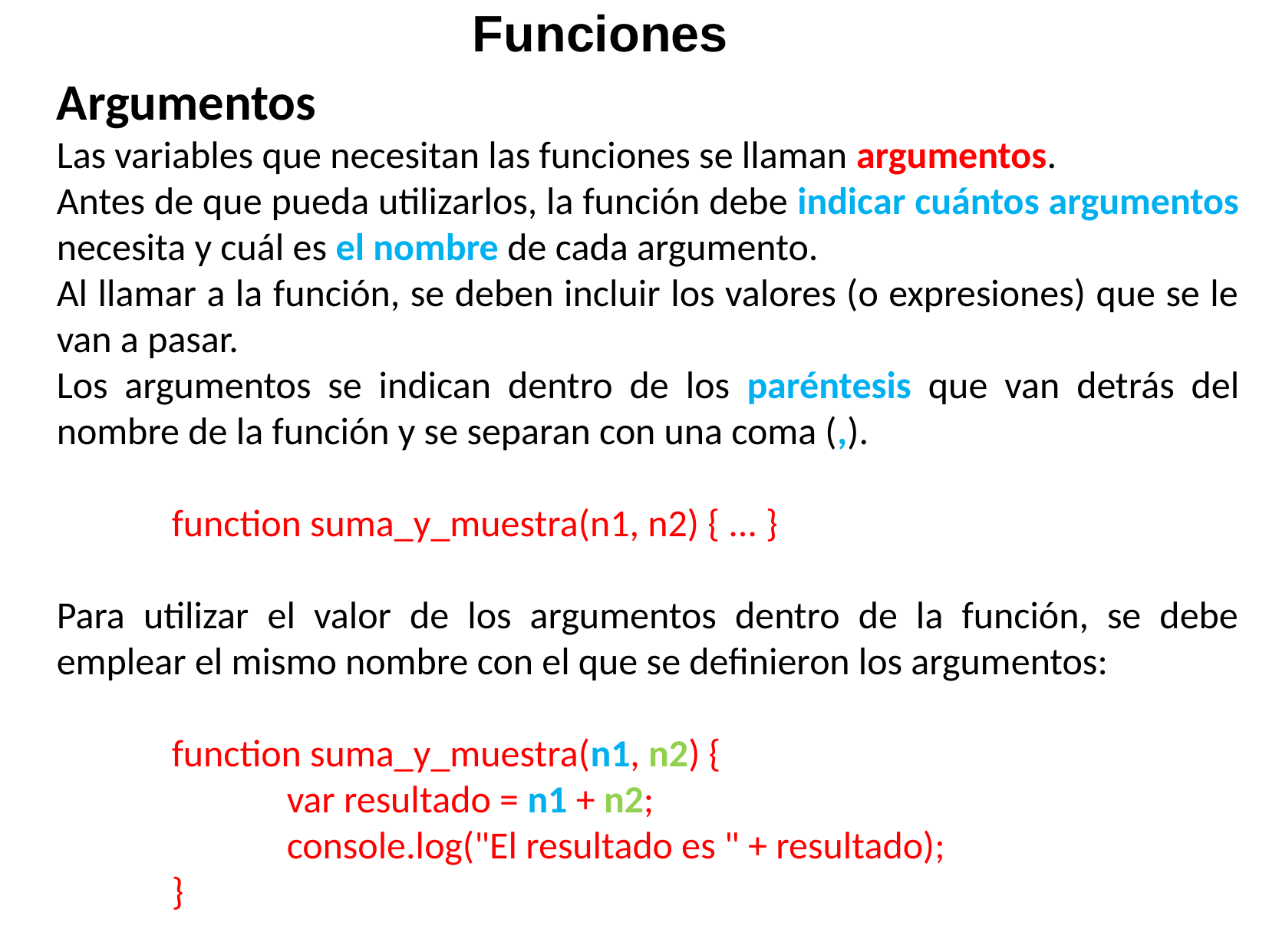

Funciones
Argumentos
Las variables que necesitan las funciones se llaman argumentos.
Antes de que pueda utilizarlos, la función debe indicar cuántos argumentos necesita y cuál es el nombre de cada argumento.
Al llamar a la función, se deben incluir los valores (o expresiones) que se le van a pasar.
Los argumentos se indican dentro de los paréntesis que van detrás del nombre de la función y se separan con una coma (,).

	function suma_y_muestra(n1, n2) { ... }

Para utilizar el valor de los argumentos dentro de la función, se debe emplear el mismo nombre con el que se definieron los argumentos:

	function suma_y_muestra(n1, n2) {
		var resultado = n1 + n2;
		console.log("El resultado es " + resultado);
	}